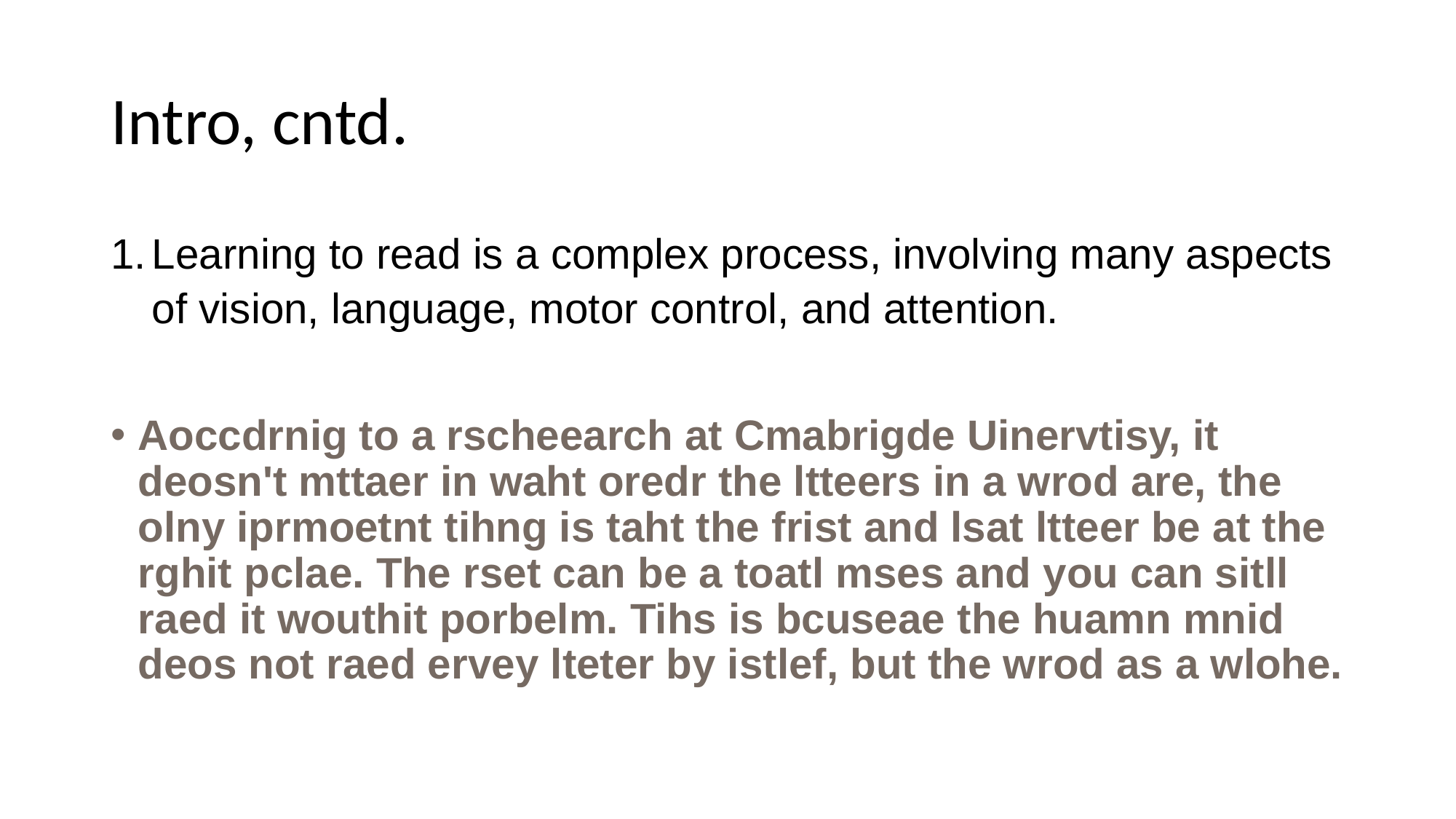

# Intro, cntd.
Learning to read is a complex process, involving many aspects of vision, language, motor control, and attention.

Aoccdrnig to a rscheearch at Cmabrigde Uinervtisy, it deosn't mttaer in waht oredr the ltteers in a wrod are, the olny iprmoetnt tihng is taht the frist and lsat ltteer be at the rghit pclae. The rset can be a toatl mses and you can sitll raed it wouthit porbelm. Tihs is bcuseae the huamn mnid deos not raed ervey lteter by istlef, but the wrod as a wlohe.